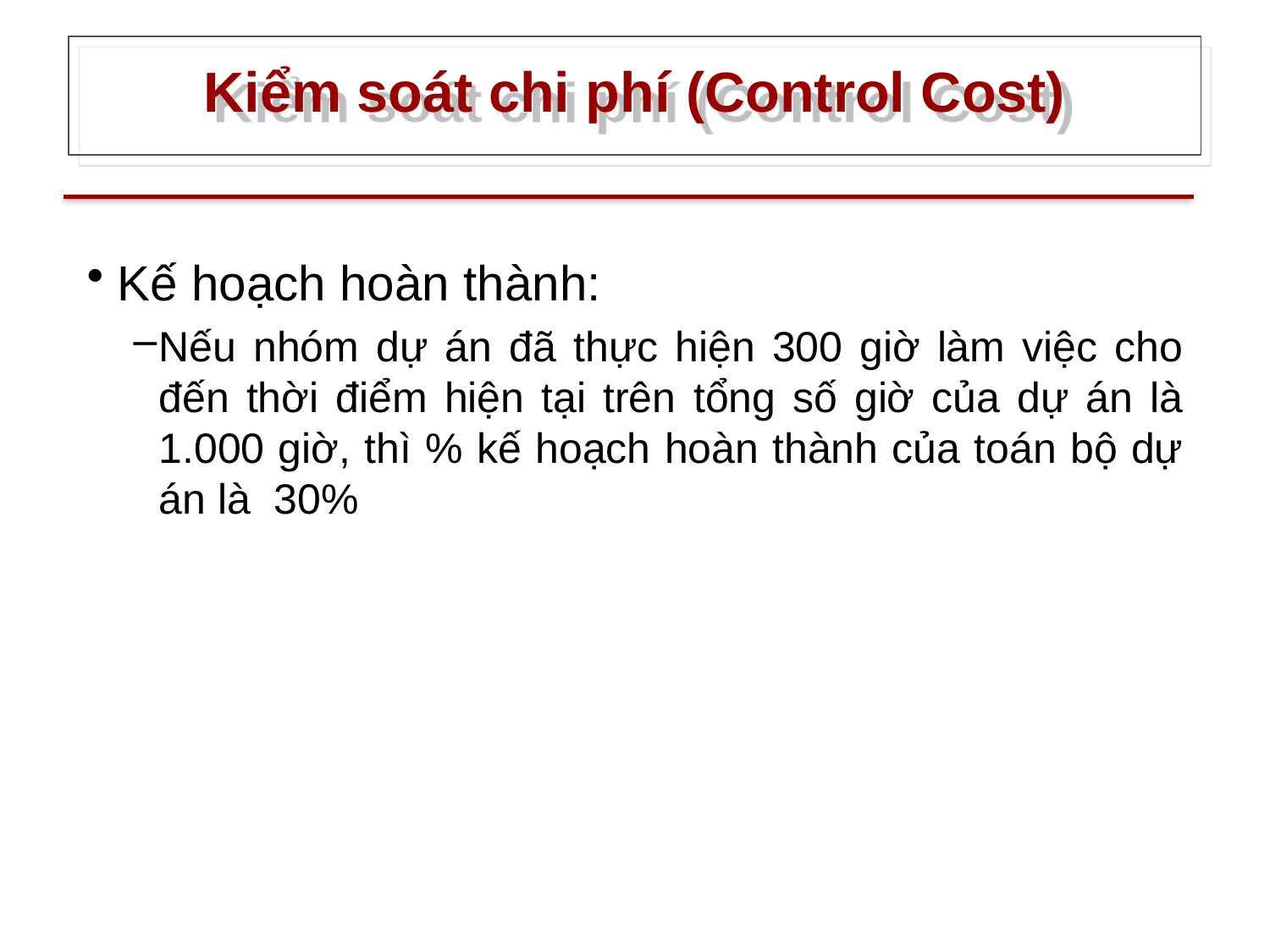

# Kiểm soát chi phí (Control Cost)
Kế hoạch hoàn thành:
Nếu nhóm dự án đã thực hiện 300 giờ làm việc cho đến thời điểm hiện tại trên tổng số giờ của dự án là 1.000 giờ, thì % kế hoạch hoàn thành của toán bộ dự án là  30%